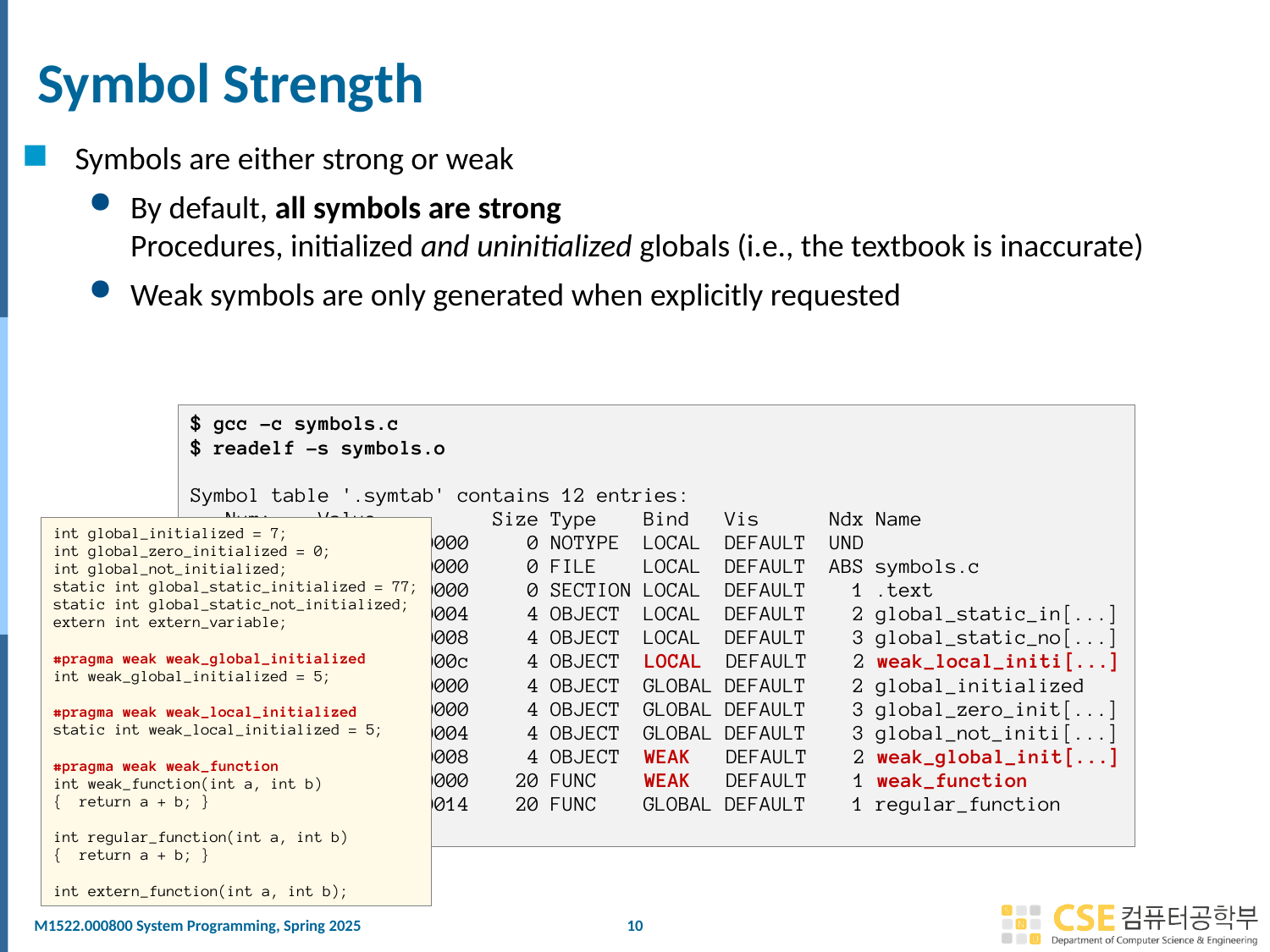

# Symbol Strength
Symbols are either strong or weak
By default, all symbols are strong
Procedures, initialized and uninitialized globals (i.e., the textbook is inaccurate)
Weak symbols are only generated when explicitly requested
$ gcc -c symbols.c
$ readelf –s symbols.o

Symbol table '.symtab' contains 12 entries:
   Num:    Value          Size Type    Bind   Vis      Ndx Name
     0: 0000000000000000     0 NOTYPE  LOCAL  DEFAULT  UND
     1: 0000000000000000     0 FILE    LOCAL  DEFAULT  ABS symbols.c
     2: 0000000000000000     0 SECTION LOCAL  DEFAULT    1 .text
     3: 0000000000000004     4 OBJECT  LOCAL  DEFAULT    2 global_static_in[...]
     4: 0000000000000008     4 OBJECT  LOCAL  DEFAULT    3 global_static_no[...]
     5: 000000000000000c     4 OBJECT  LOCAL  DEFAULT    2 weak_local_initi[...]
     6: 0000000000000000     4 OBJECT  GLOBAL DEFAULT    2 global_initialized
     7: 0000000000000000     4 OBJECT  GLOBAL DEFAULT    3 global_zero_init[...]
     8: 0000000000000004     4 OBJECT  GLOBAL DEFAULT    3 global_not_initi[...]
     9: 0000000000000008     4 OBJECT  WEAK   DEFAULT    2 weak_global_init[...]
    10: 0000000000000000    20 FUNC    WEAK   DEFAULT    1 weak_function
    11: 0000000000000014    20 FUNC    GLOBAL DEFAULT    1 regular_function

int global_initialized = 7;
int global_zero_initialized = 0;
int global_not_initialized;
static int global_static_initialized = 77;
static int global_static_not_initialized;
extern int extern_variable;

#pragma weak weak_global_initialized
int weak_global_initialized = 5;

#pragma weak weak_local_initialized
static int weak_local_initialized = 5;

#pragma weak weak_function
int weak_function(int a, int b)
{  return a + b; }

int regular_function(int a, int b)
{  return a + b; }

int extern_function(int a, int b);